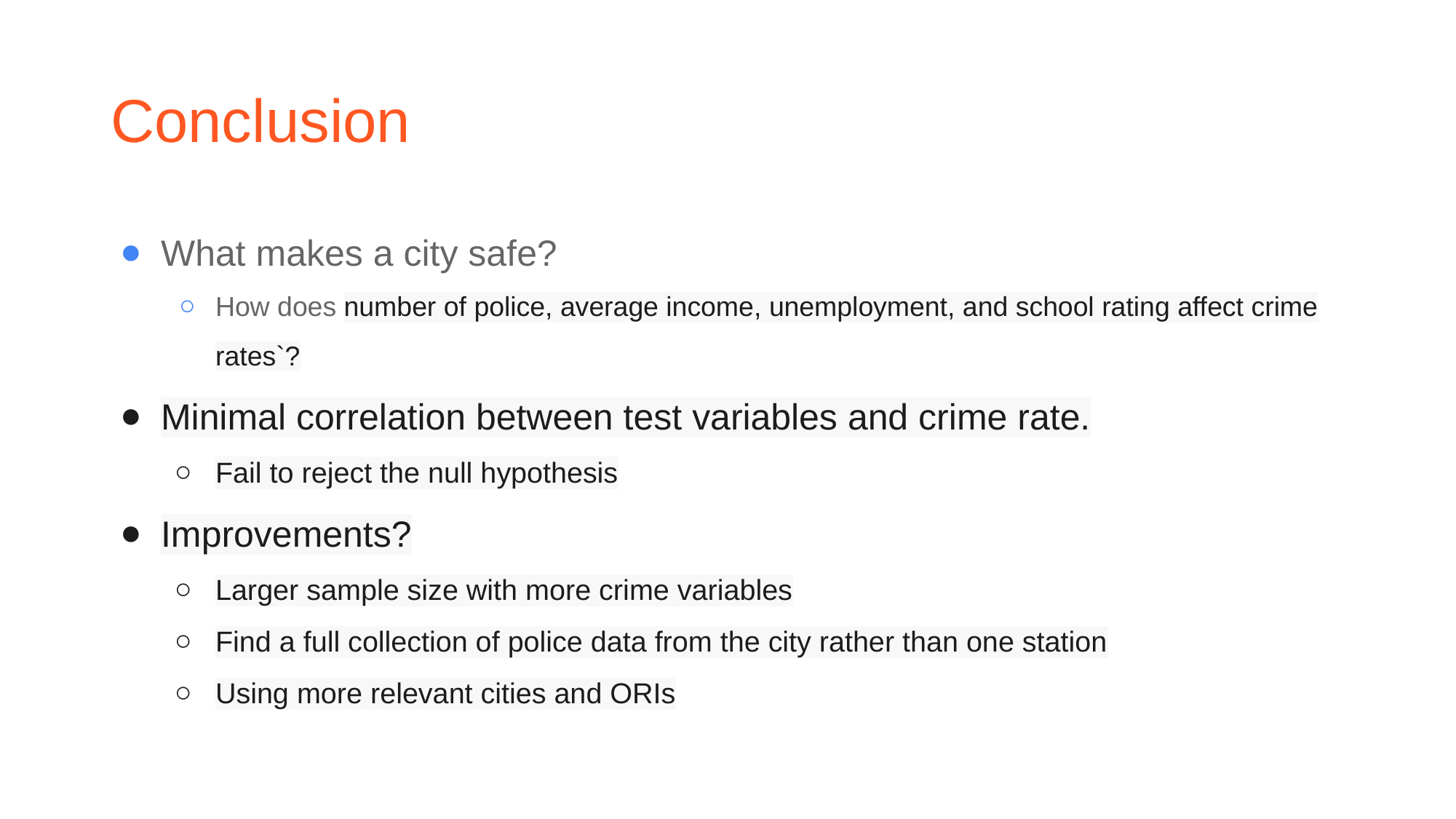

# Conclusion
What makes a city safe?
How does number of police, average income, unemployment, and school rating affect crime rates`?
Minimal correlation between test variables and crime rate.
Fail to reject the null hypothesis
Improvements?
Larger sample size with more crime variables
Find a full collection of police data from the city rather than one station
Using more relevant cities and ORIs